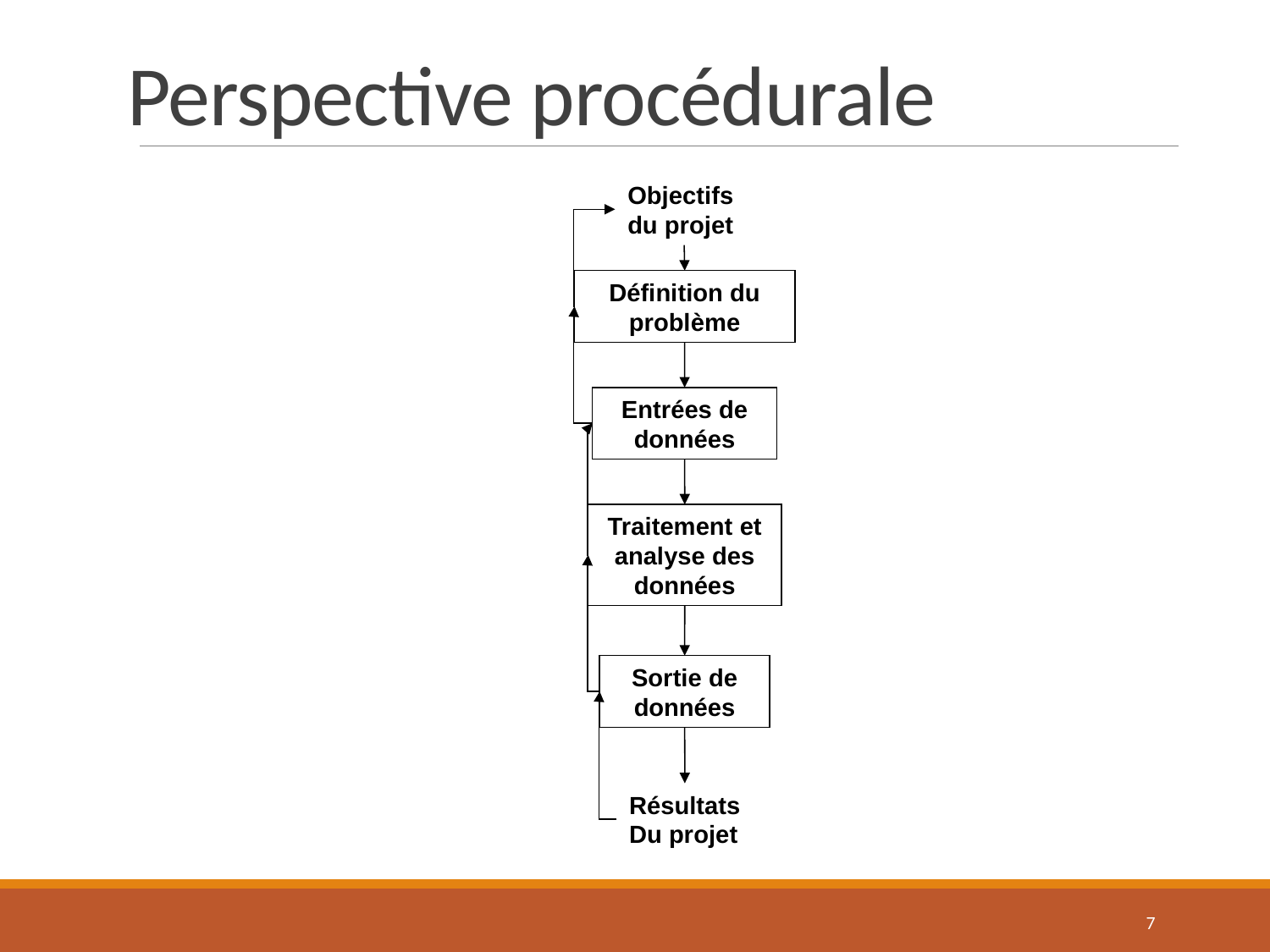

# Perspective procédurale
Objectifs
du projet
Définition du problème
Entrées de données
Traitement et analyse des données
Sortie de données
Résultats
Du projet
7